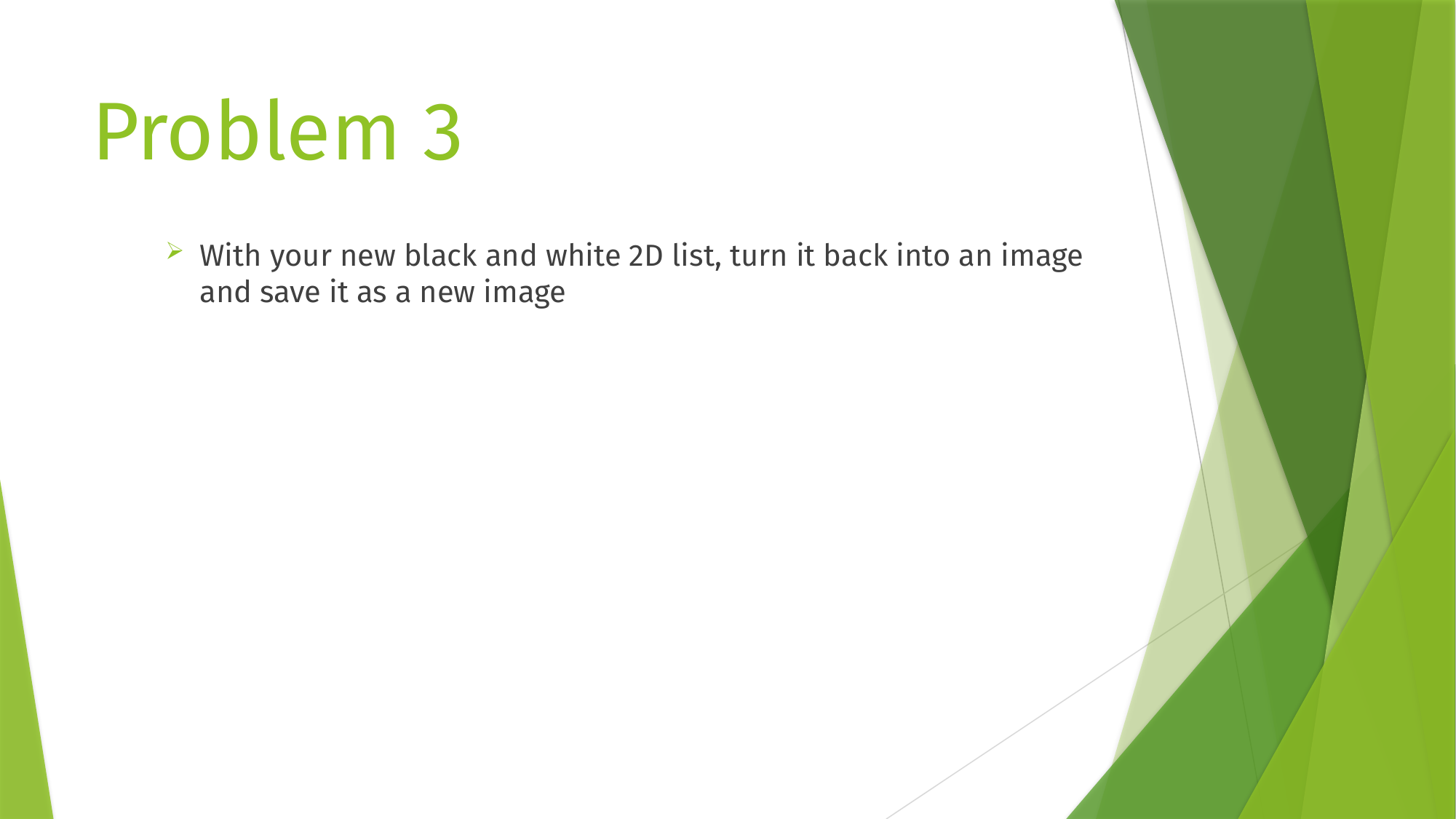

# Problem 3
With your new black and white 2D list, turn it back into an image
and save it as a new image